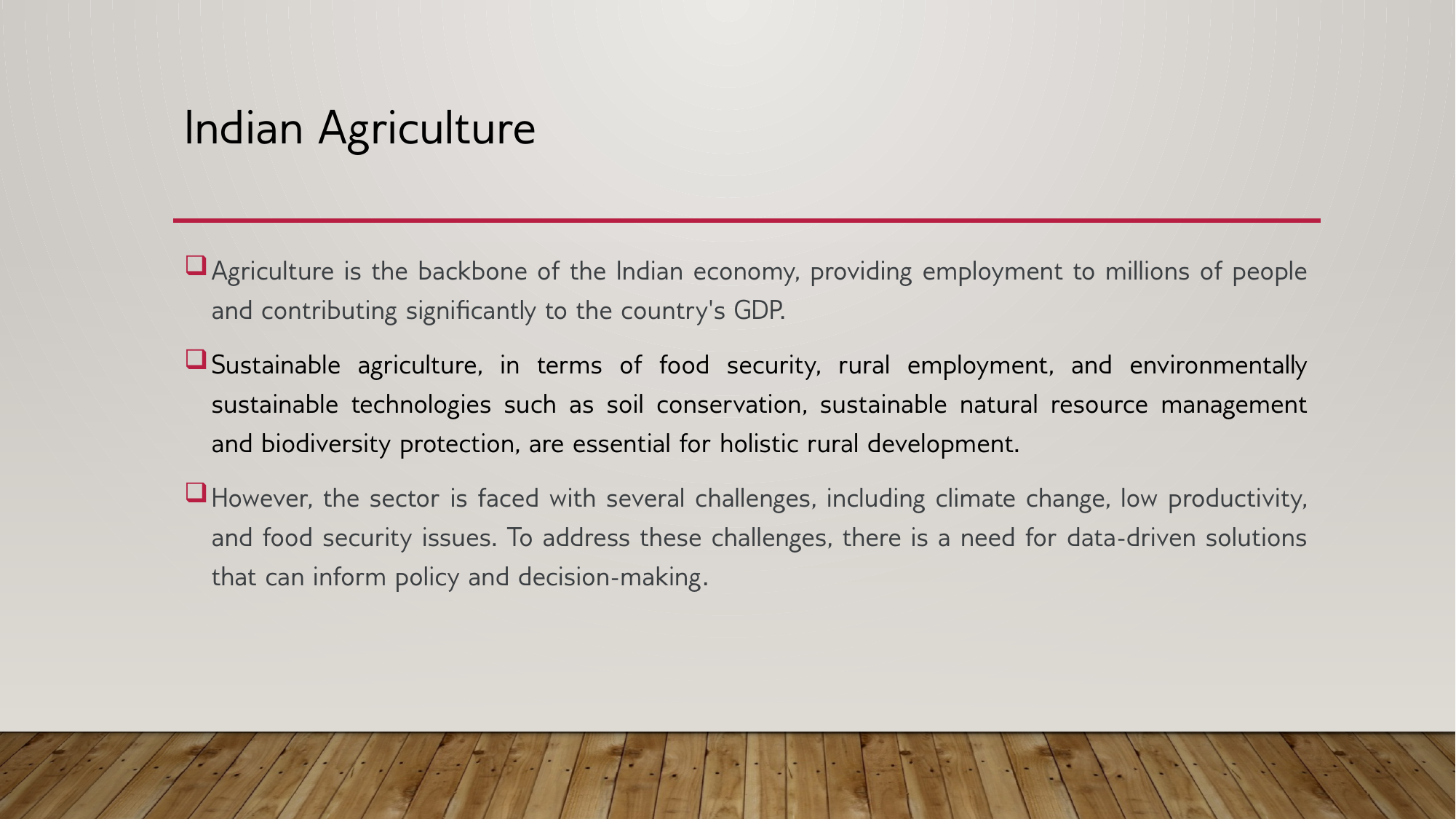

# Indian Agriculture
Agriculture is the backbone of the Indian economy, providing employment to millions of people and contributing significantly to the country's GDP.
Sustainable agriculture, in terms of food security, rural employment, and environmentally sustainable technologies such as soil conservation, sustainable natural resource management and biodiversity protection, are essential for holistic rural development.
However, the sector is faced with several challenges, including climate change, low productivity, and food security issues. To address these challenges, there is a need for data-driven solutions that can inform policy and decision-making.